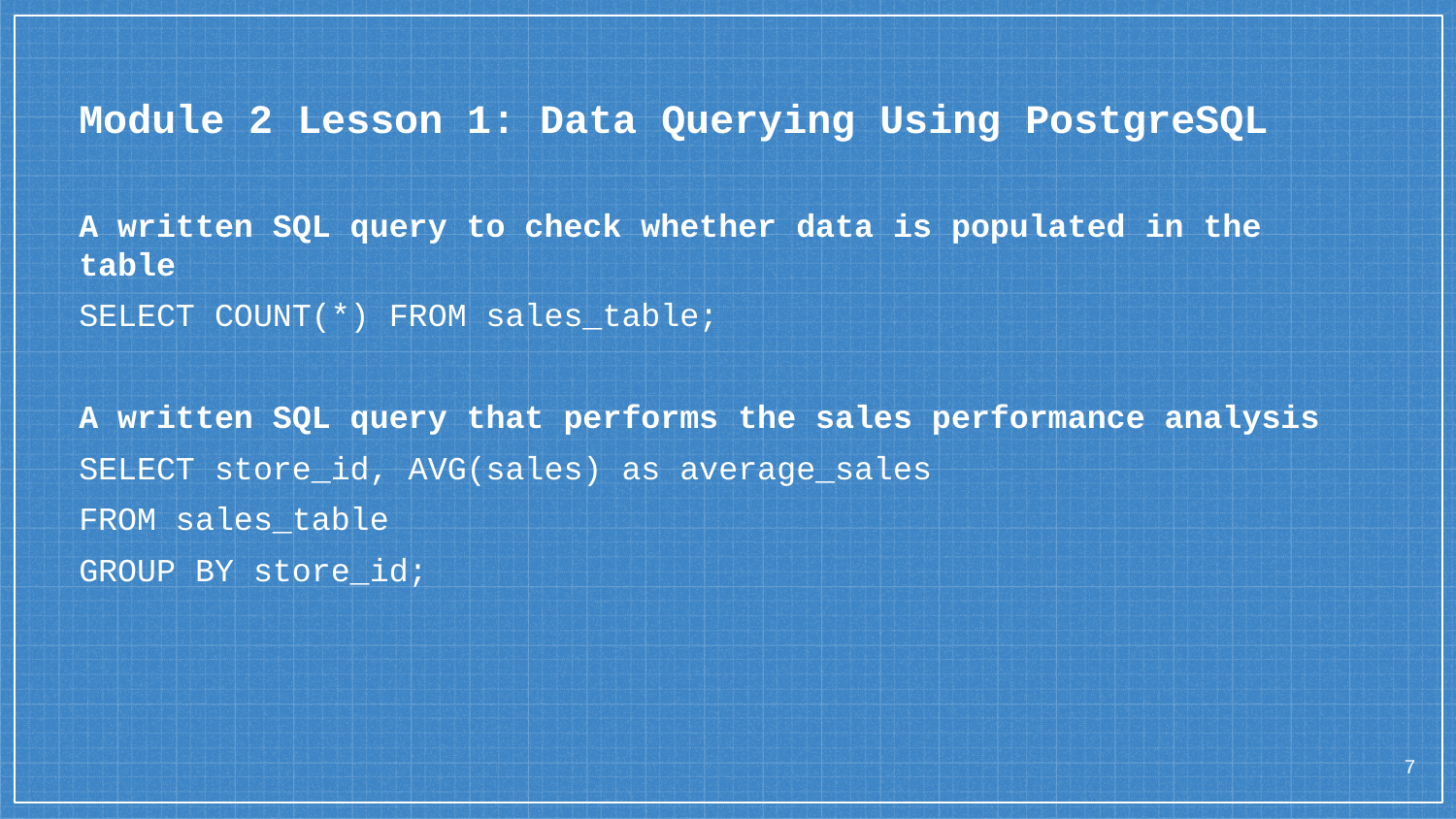

# Module 2 Lesson 1: Data Querying Using PostgreSQL
A written SQL query to check whether data is populated in the table
SELECT COUNT(*) FROM sales_table;

A written SQL query that performs the sales performance analysis
SELECT store_id, AVG(sales) as average_sales
FROM sales_table
GROUP BY store_id;

7